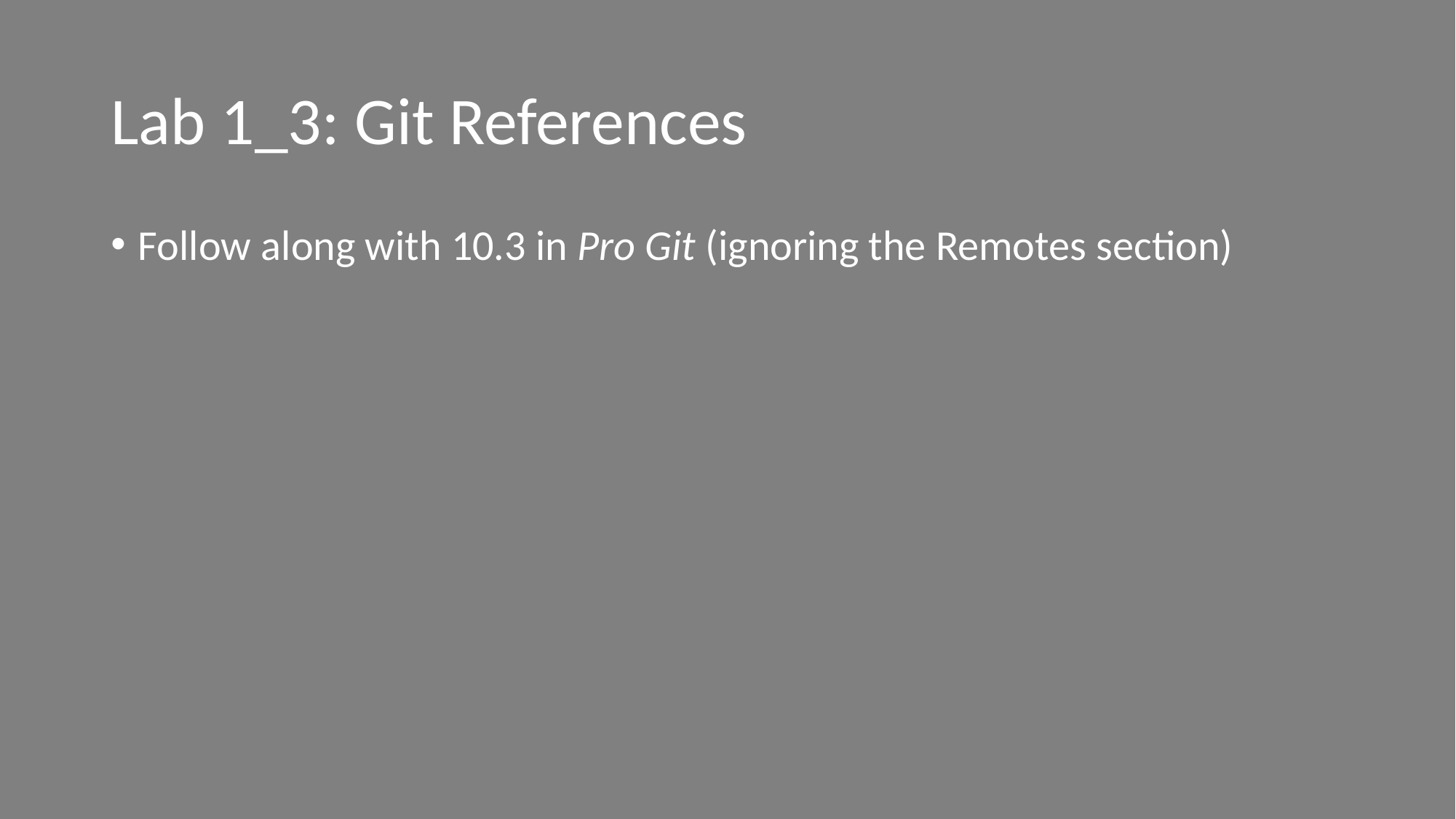

# Lab 1_3: Git References
Follow along with 10.3 in Pro Git (ignoring the Remotes section)